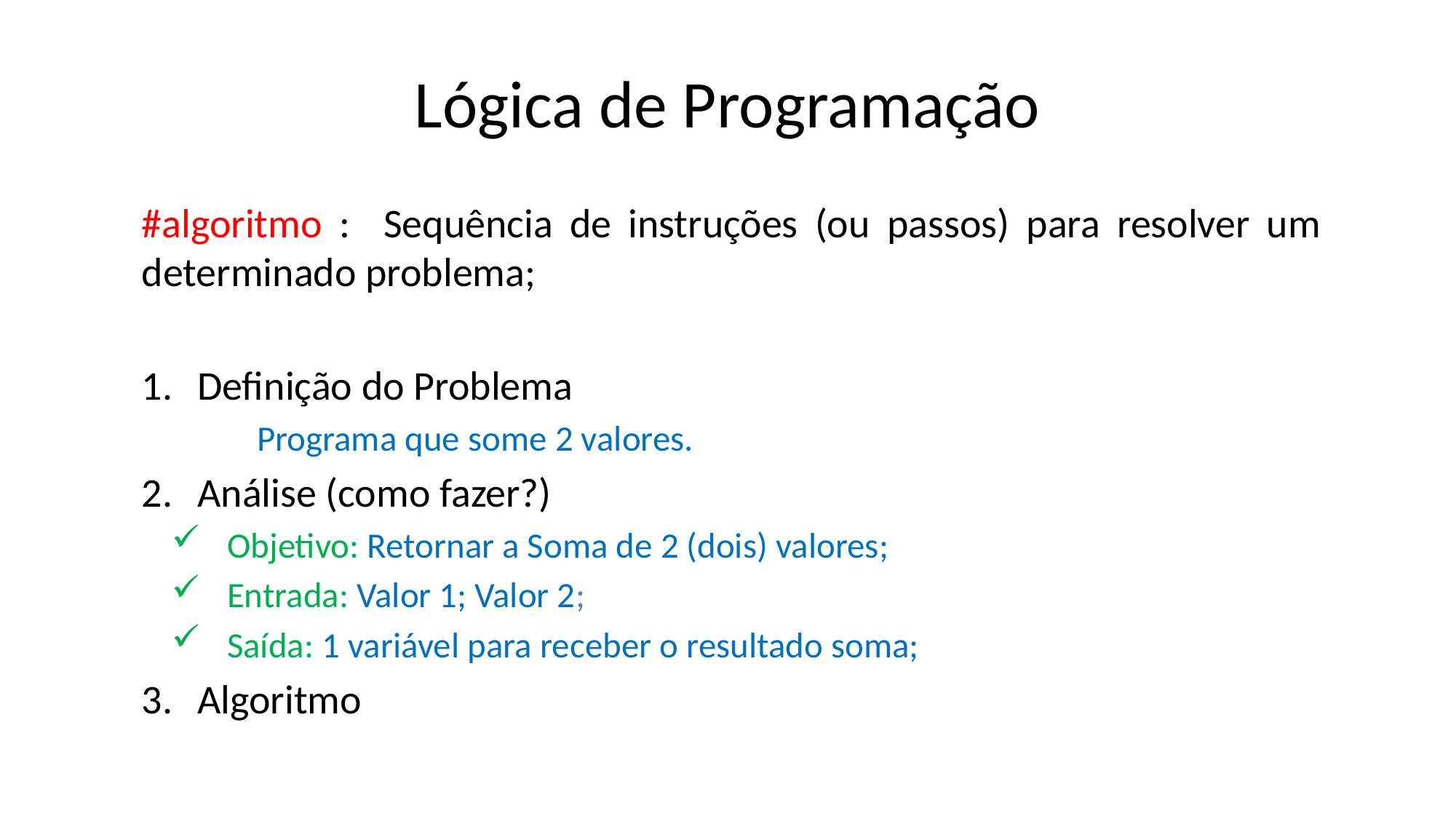

# Lógica de Programação
#algoritmo :  Sequência de instruções (ou passos) para resolver um determinado problema;

Definição do Problema
	Programa que some 2 valores.
Análise (como fazer?)
Objetivo: Retornar a Soma de 2 (dois) valores;
Entrada: Valor 1; Valor 2;
Saída: 1 variável para receber o resultado soma;
Algoritmo